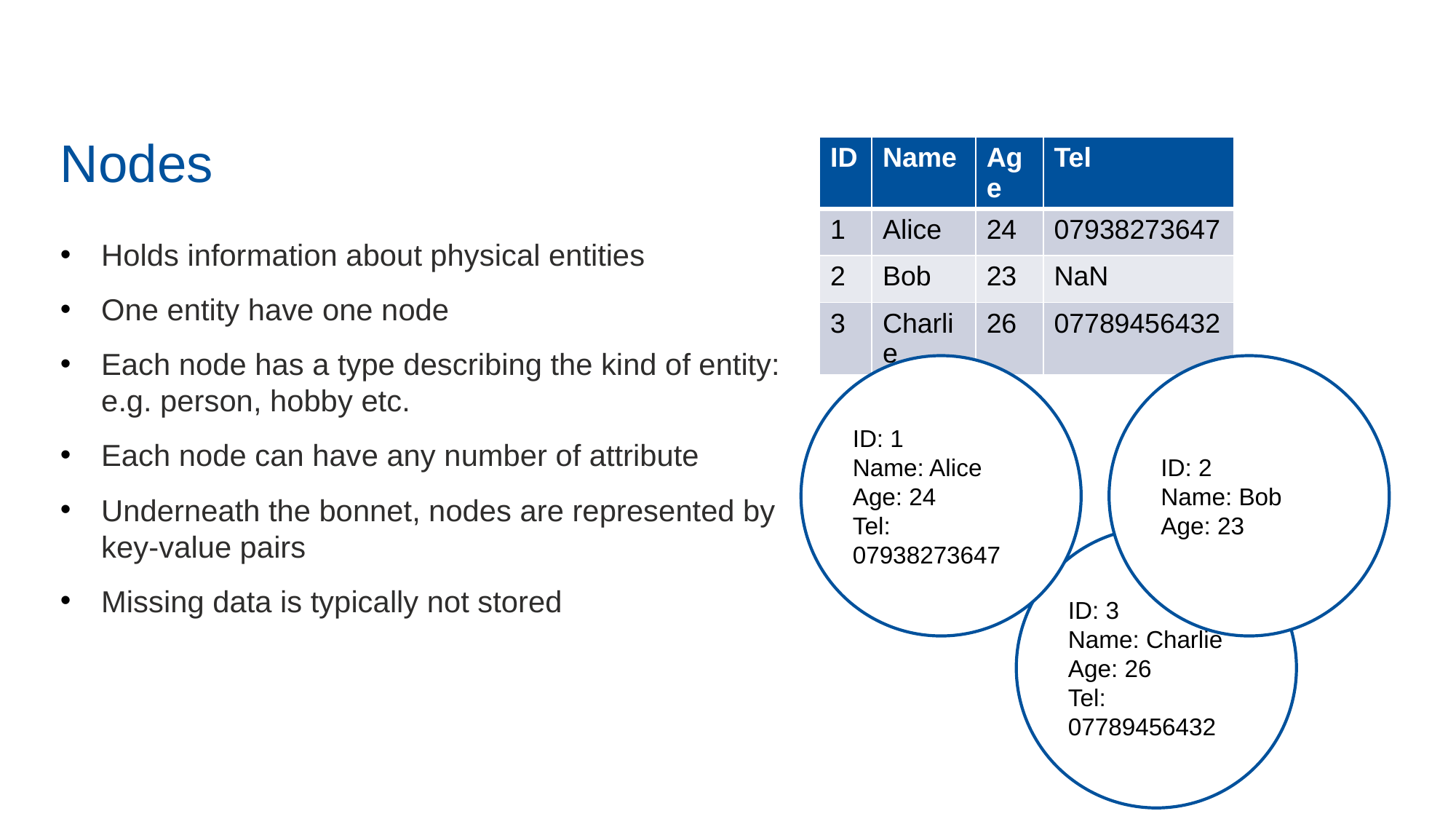

7
# Nodes
| ID | Name | Age | Tel |
| --- | --- | --- | --- |
| 1 | Alice | 24 | 07938273647 |
| 2 | Bob | 23 | NaN |
| 3 | Charlie | 26 | 07789456432 |
Holds information about physical entities
One entity have one node
Each node has a type describing the kind of entity: e.g. person, hobby etc.
Each node can have any number of attribute
Underneath the bonnet, nodes are represented by key-value pairs
Missing data is typically not stored
ID: 2
Name: Bob
Age: 23
ID: 1
Name: Alice
Age: 24
Tel: 07938273647
ID: 3
Name: Charlie
Age: 26
Tel: 07789456432